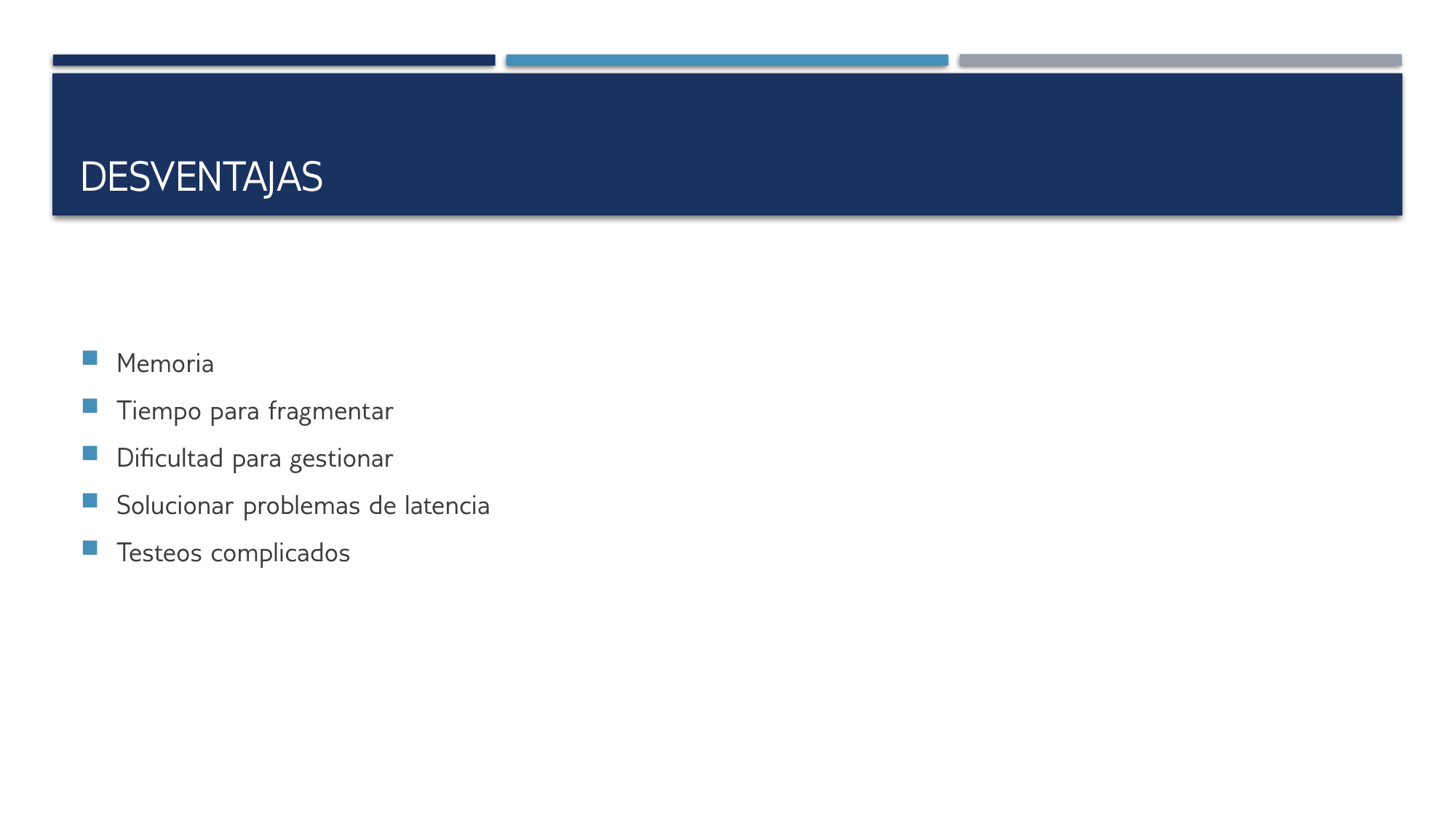

# Desventajas
Memoria
Tiempo para fragmentar
Dificultad para gestionar
Solucionar problemas de latencia
Testeos complicados